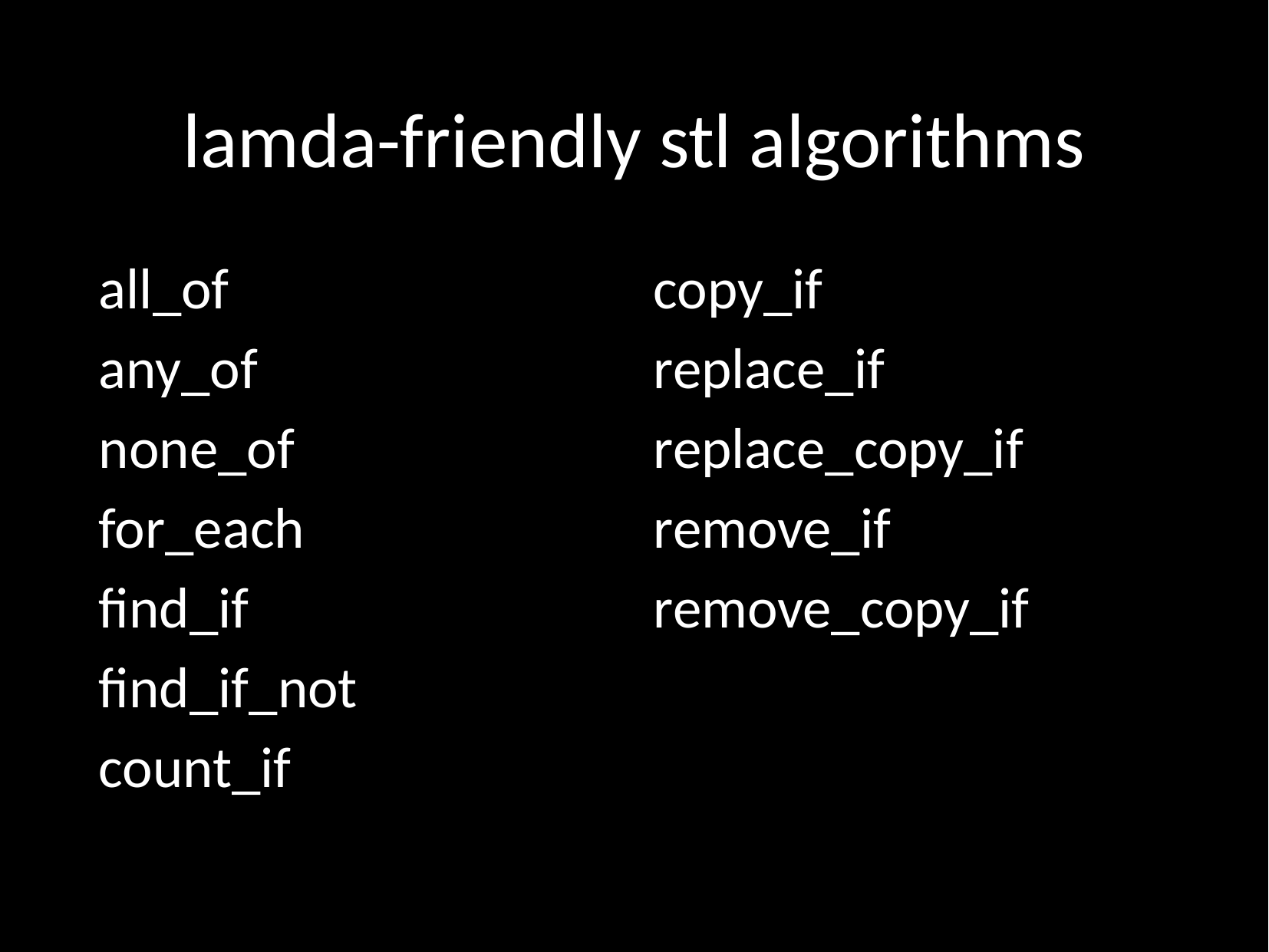

# lamda-friendly stl algorithms
all_of
any_of
none_of
for_each
find_if
find_if_not
count_if
copy_if
replace_if
replace_copy_if
remove_if
remove_copy_if